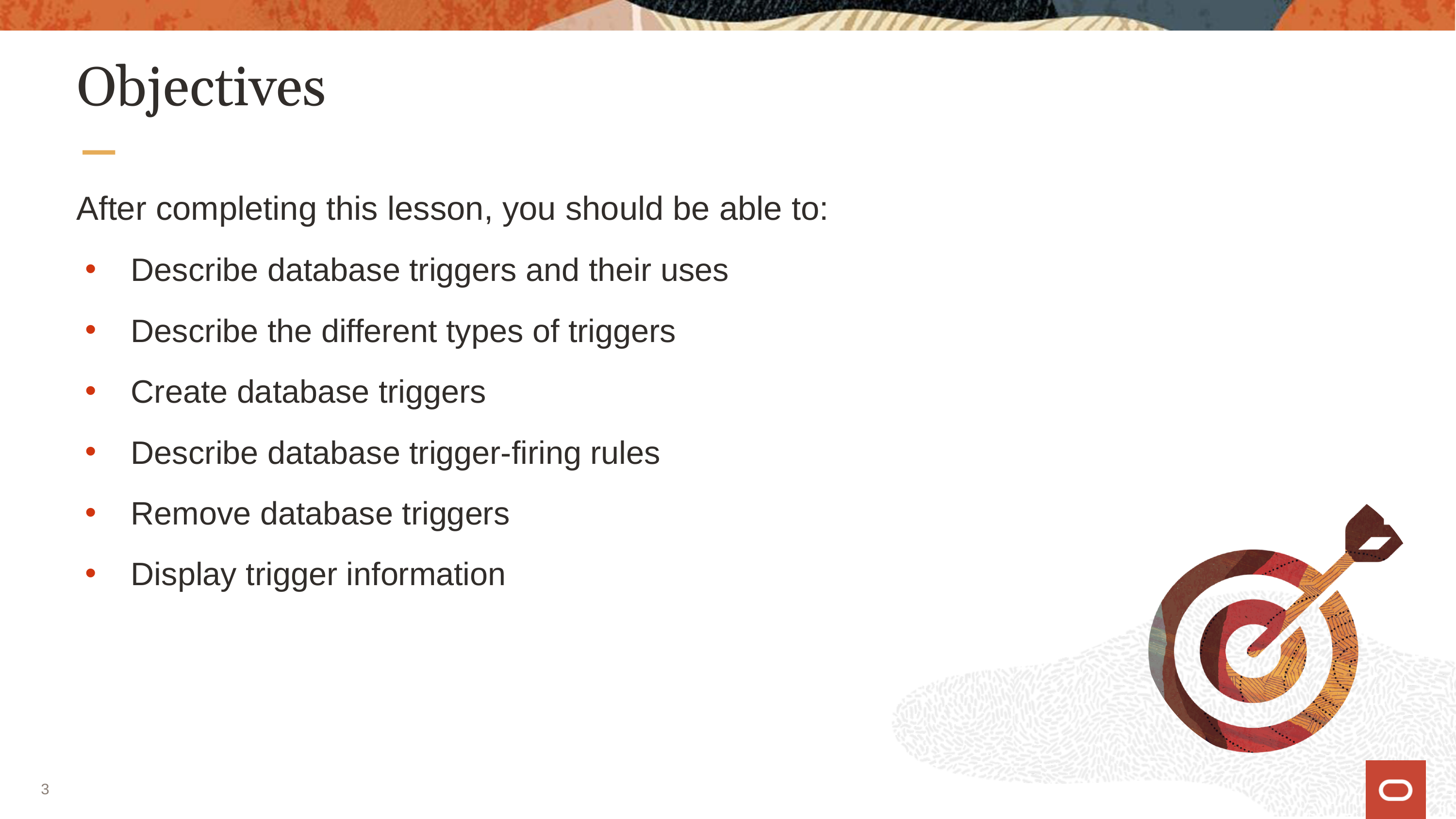

# Objectives
After completing this lesson, you should be able to:
Describe database triggers and their uses
Describe the different types of triggers
Create database triggers
Describe database trigger-firing rules
Remove database triggers
Display trigger information